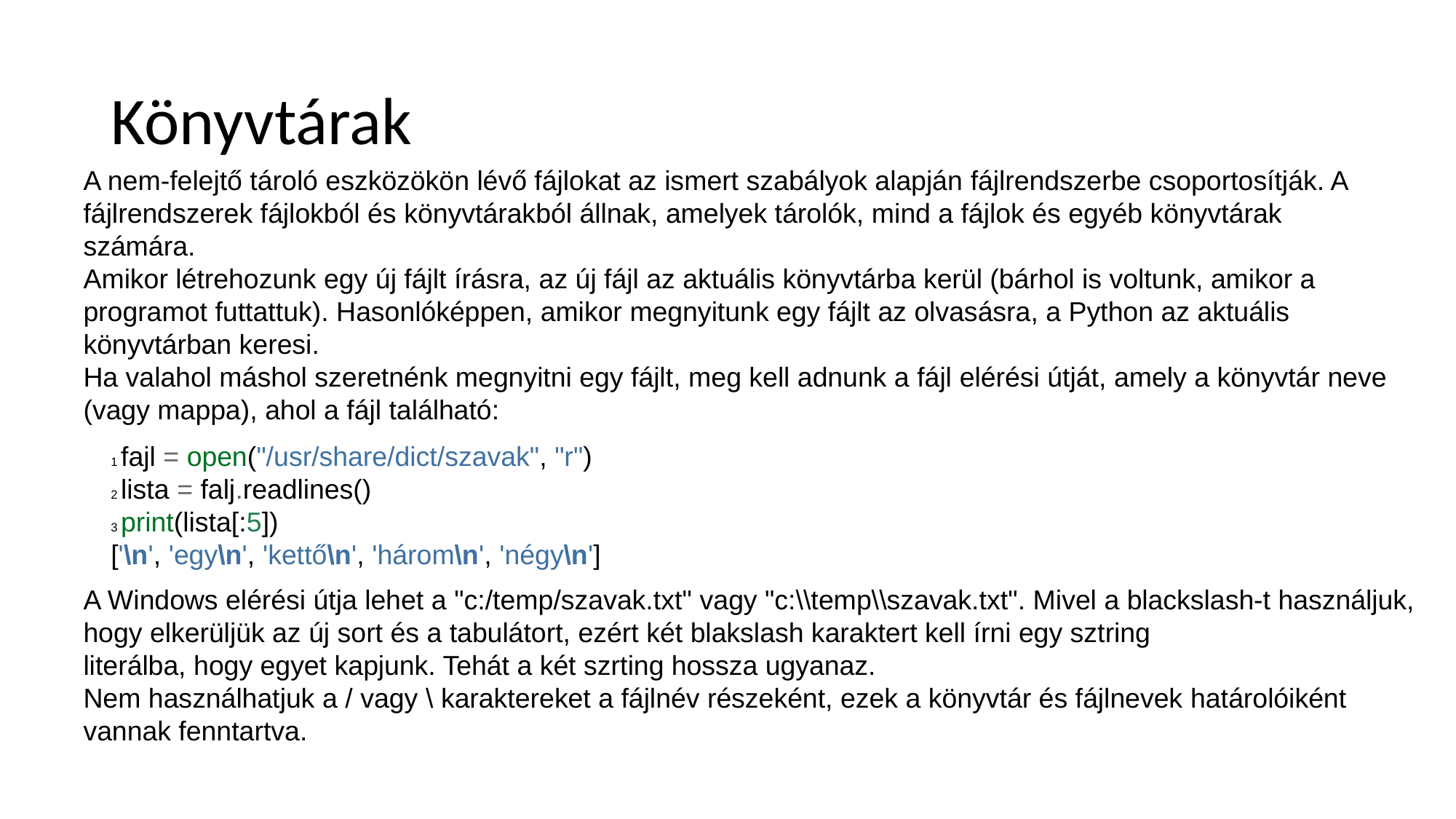

# Könyvtárak
A nem-felejtő tároló eszközökön lévő fájlokat az ismert szabályok alapján fájlrendszerbe csoportosítják. A fájlrendszerek fájlokból és könyvtárakból állnak, amelyek tárolók, mind a fájlok és egyéb könyvtárak számára.
Amikor létrehozunk egy új fájlt írásra, az új fájl az aktuális könyvtárba kerül (bárhol is voltunk, amikor a programot futtattuk). Hasonlóképpen, amikor megnyitunk egy fájlt az olvasásra, a Python az aktuális könyvtárban keresi.
Ha valahol máshol szeretnénk megnyitni egy fájlt, meg kell adnunk a fájl elérési útját, amely a könyvtár neve (vagy mappa), ahol a fájl található:
1 fajl = open("/usr/share/dict/szavak", "r")
2 lista = falj.readlines()
3 print(lista[:5])
['\n', 'egy\n', 'kettő\n', 'három\n', 'négy\n']
A Windows elérési útja lehet a "c:/temp/szavak.txt" vagy "c:\\temp\\szavak.txt". Mivel a blackslash-t használjuk, hogy elkerüljük az új sort és a tabulátort, ezért két blakslash karaktert kell írni egy sztring
literálba, hogy egyet kapjunk. Tehát a két szrting hossza ugyanaz.
Nem használhatjuk a / vagy \ karaktereket a fájlnév részeként, ezek a könyvtár és fájlnevek határolóiként vannak fenntartva.